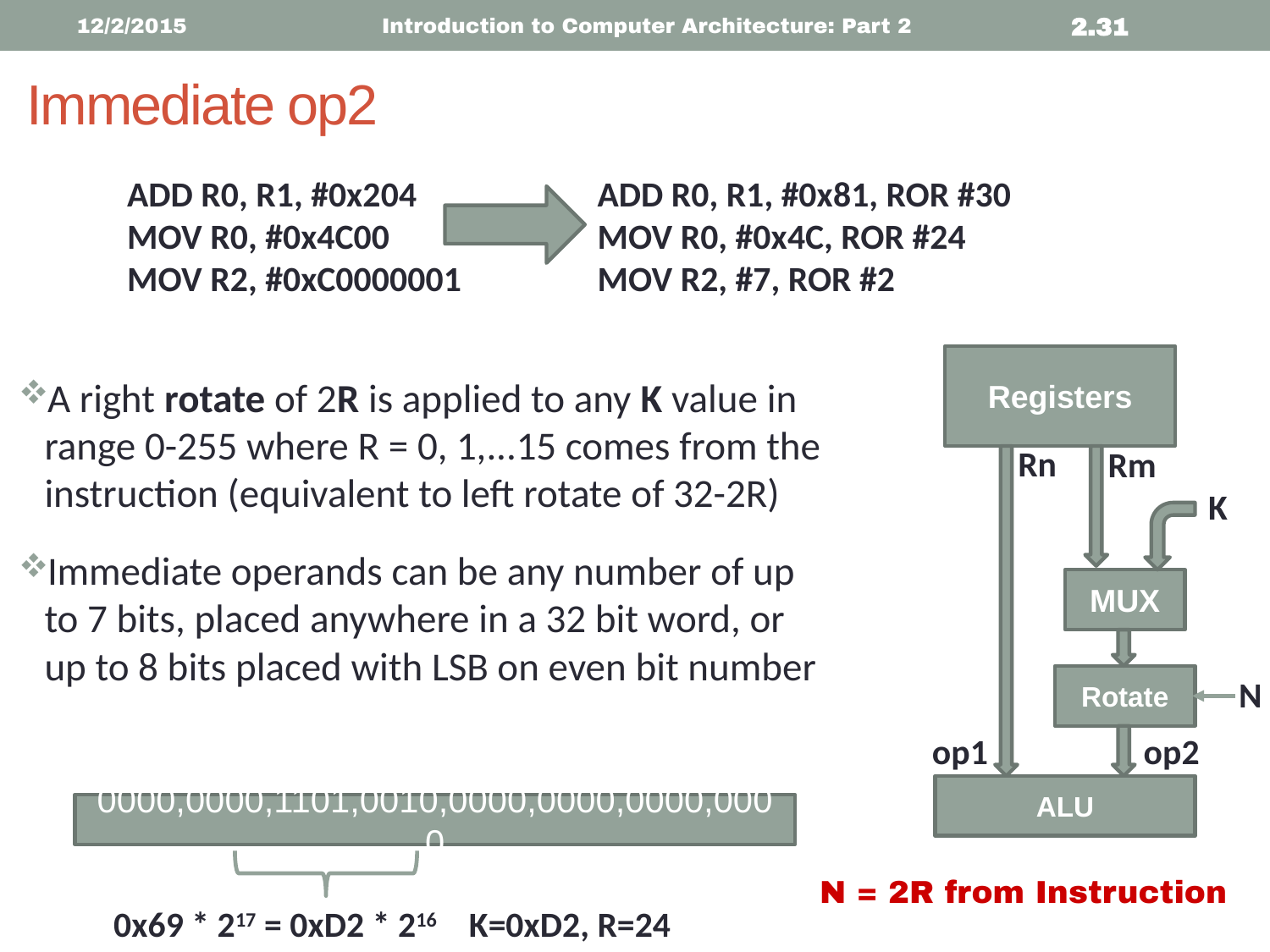

12/2/2015
Introduction to Computer Architecture: Part 2
2.31
# Immediate op2
ADD R0, R1, #0x204
MOV R0, #0x4C00
MOV R2, #0xC0000001
ADD R0, R1, #0x81, ROR #30
MOV R0, #0x4C, ROR #24
MOV R2, #7, ROR #2

Registers
A right rotate of 2R is applied to any K value in range 0-255 where R = 0, 1,...15 comes from the instruction (equivalent to left rotate of 32-2R)
Immediate operands can be any number of up to 7 bits, placed anywhere in a 32 bit word, or up to 8 bits placed with LSB on even bit number
Rn
Rm

K

MUX

Rotate
N
op1
op2

ALU

0000,0000,1101,0010,0000,0000,0000,0000
N = 2R from Instruction
0x69 * 217 = 0xD2 * 216    K=0xD2, R=24